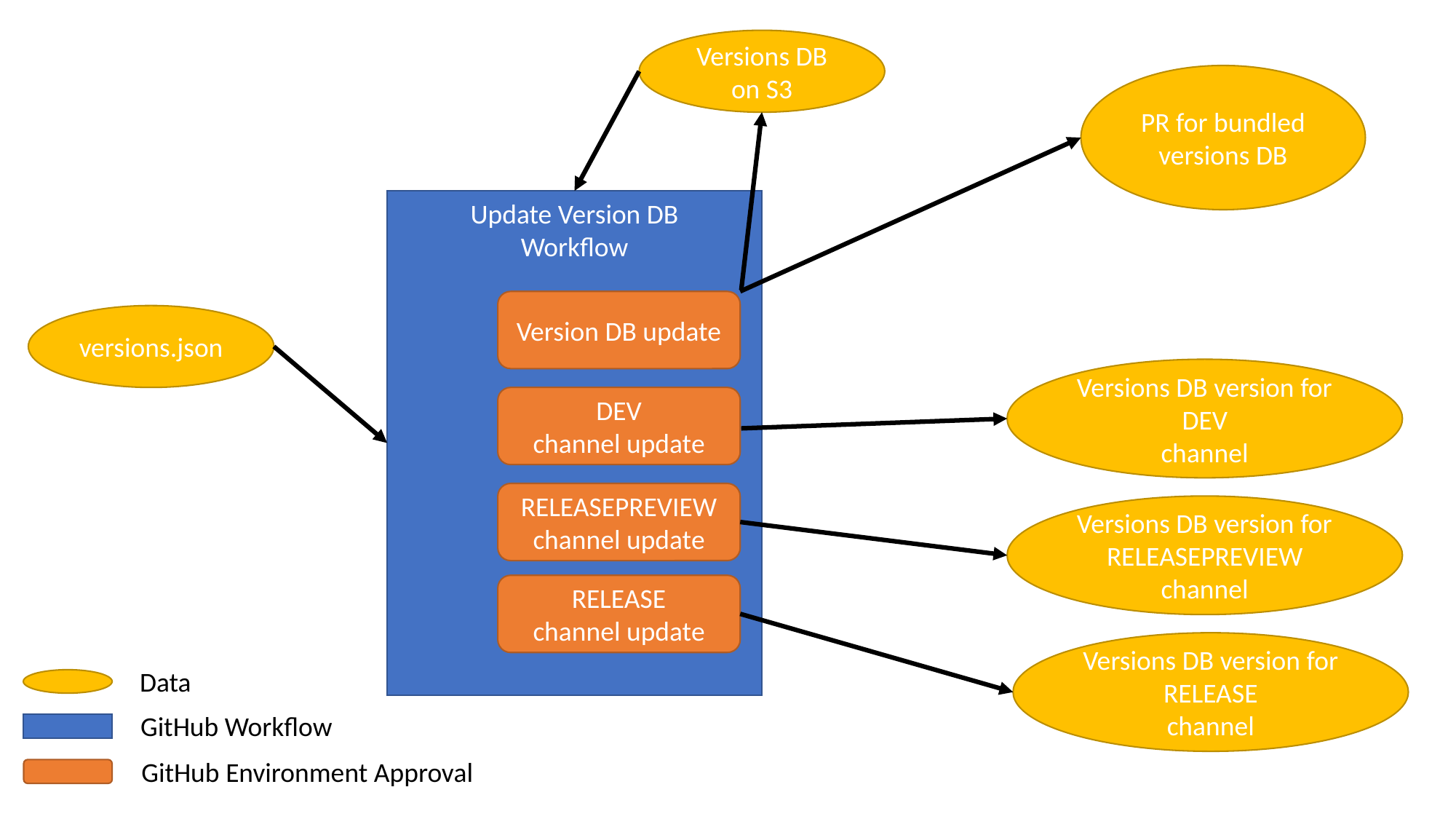

Versions DB on S3
PR for bundled versions DB
Update Version DB
Workflow
Version DB update
versions.json
Versions DB version for DEV
channel
DEV
channel update
RELEASEPREVIEW channel update
Versions DB version for RELEASEPREVIEW channel
RELEASE
channel update
Versions DB version for RELEASE
channel
Data

GitHub Workflow

GitHub Environment Approval